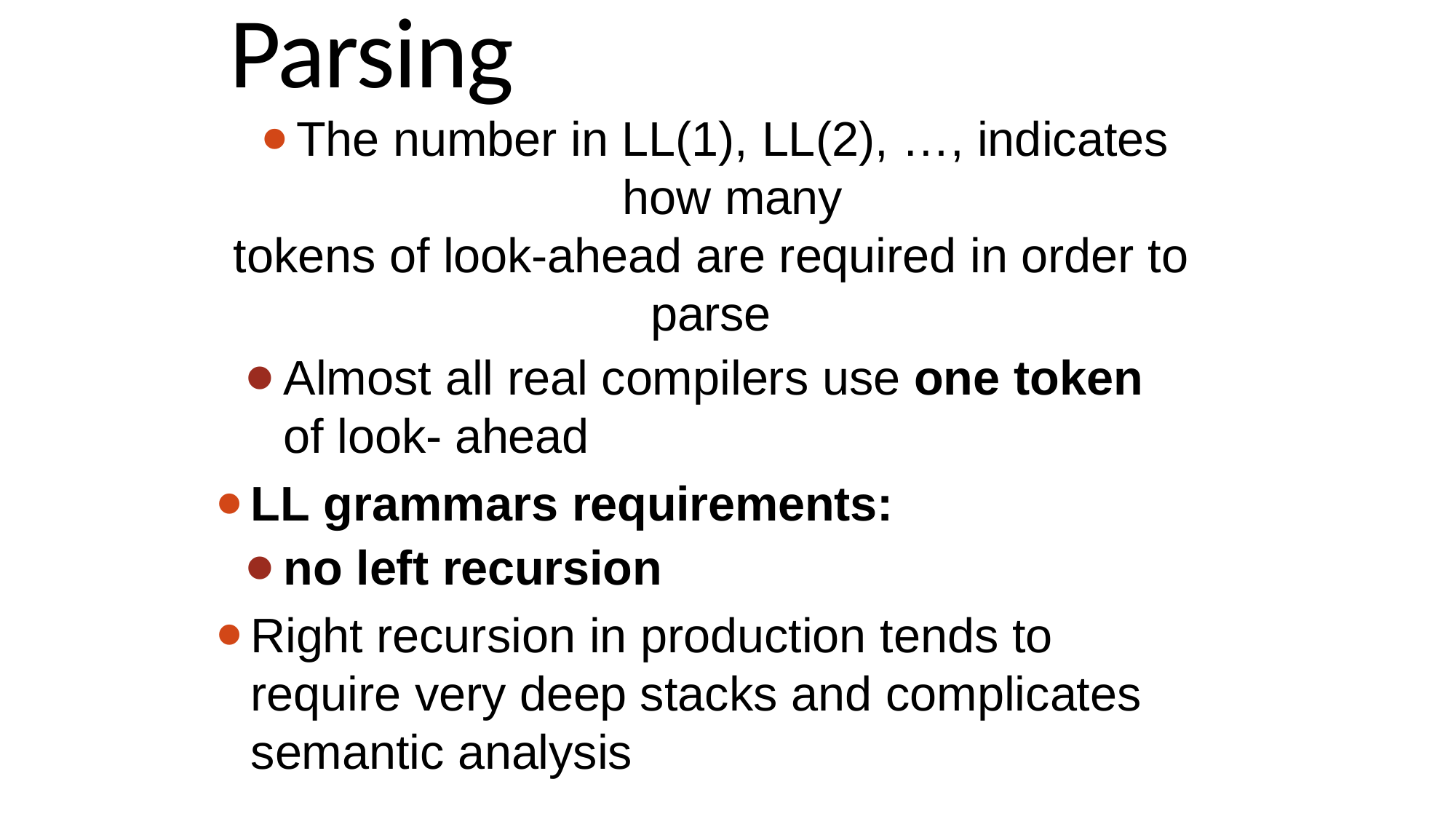

# Parsing
The number in LL(1), LL(2), …, indicates how many
tokens of look-ahead are required in order to parse
Almost all real compilers use one token of look- ahead
LL grammars requirements:
no left recursion
Right recursion in production tends to require very deep stacks and complicates semantic analysis
9